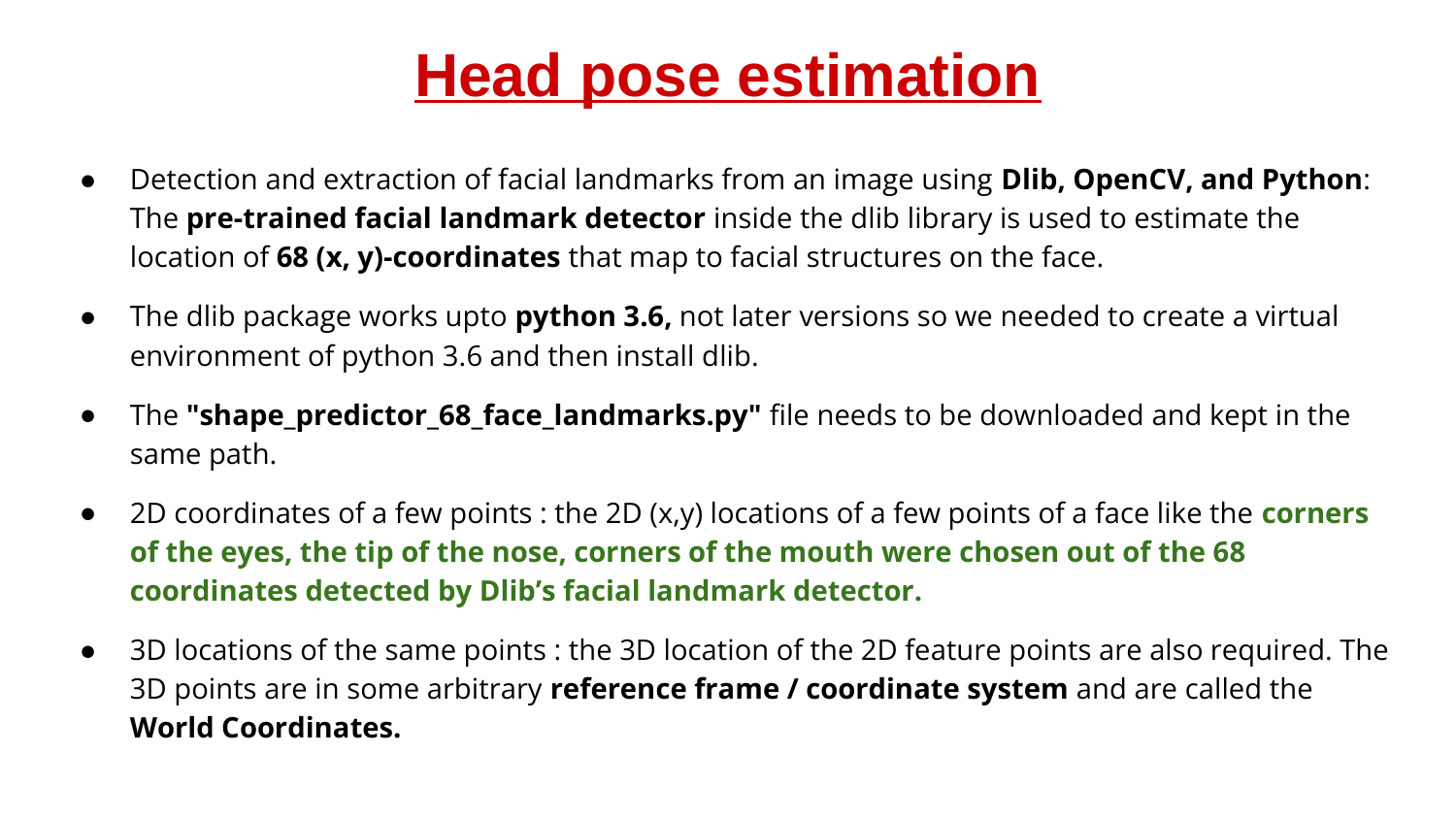

# Head pose estimation
Detection and extraction of facial landmarks from an image using Dlib, OpenCV, and Python: The pre-trained facial landmark detector inside the dlib library is used to estimate the location of 68 (x, y)-coordinates that map to facial structures on the face.
The dlib package works upto python 3.6, not later versions so we needed to create a virtual environment of python 3.6 and then install dlib.
The "shape_predictor_68_face_landmarks.py" file needs to be downloaded and kept in the same path.
2D coordinates of a few points : the 2D (x,y) locations of a few points of a face like the corners of the eyes, the tip of the nose, corners of the mouth were chosen out of the 68 coordinates detected by Dlib’s facial landmark detector.
3D locations of the same points : the 3D location of the 2D feature points are also required. The 3D points are in some arbitrary reference frame / coordinate system and are called the World Coordinates.